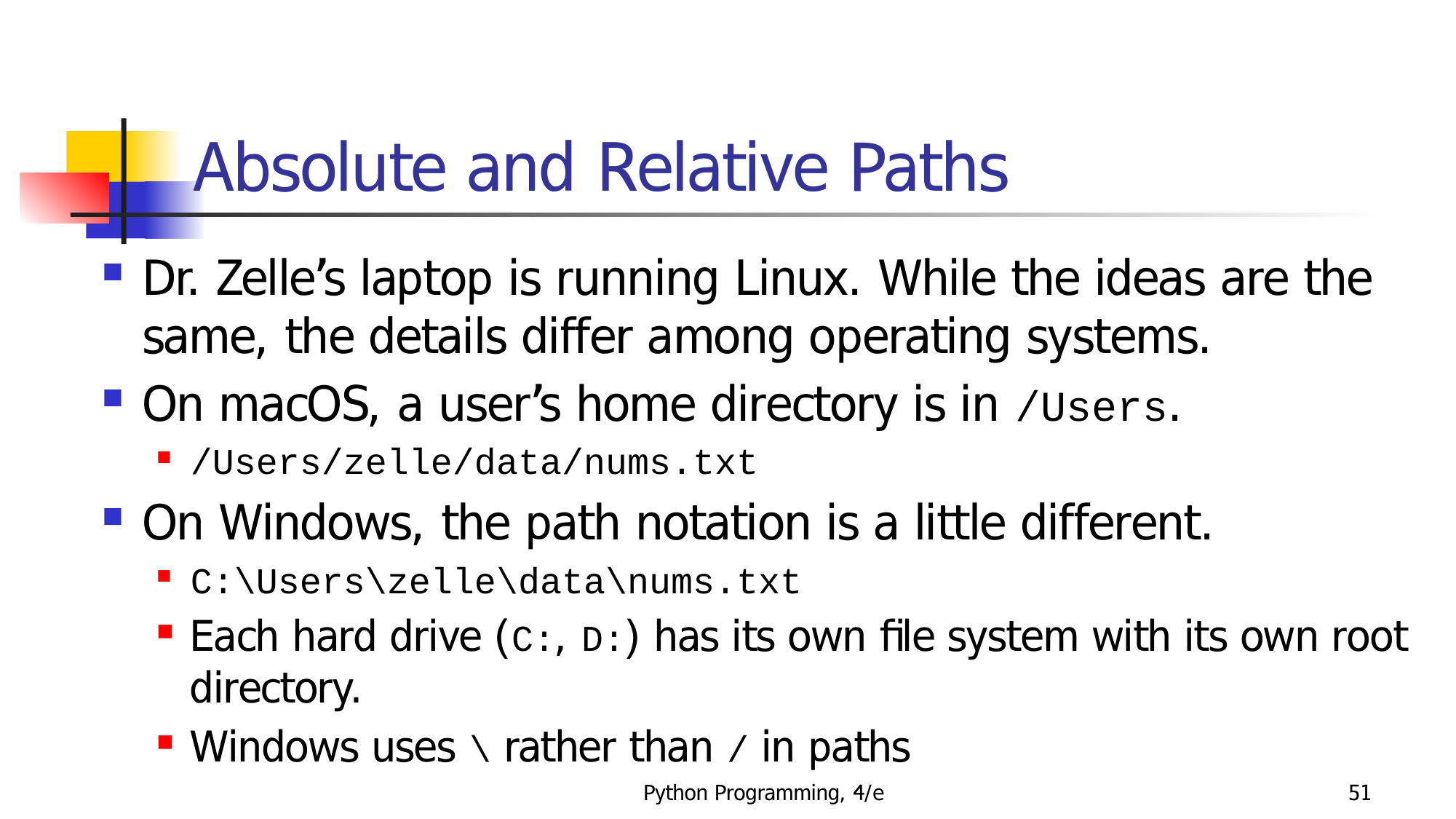

# Absolute and Relative Paths
Dr. Zelle’s laptop is running Linux. While the ideas are the same, the details differ among operating systems.
On macOS, a user’s home directory is in /Users.
/Users/zelle/data/nums.txt
On Windows, the path notation is a little different.
C:\Users\zelle\data\nums.txt
Each hard drive (C:, D:) has its own file system with its own root directory.
Windows uses \ rather than / in paths

Python Programming, 4/e
51